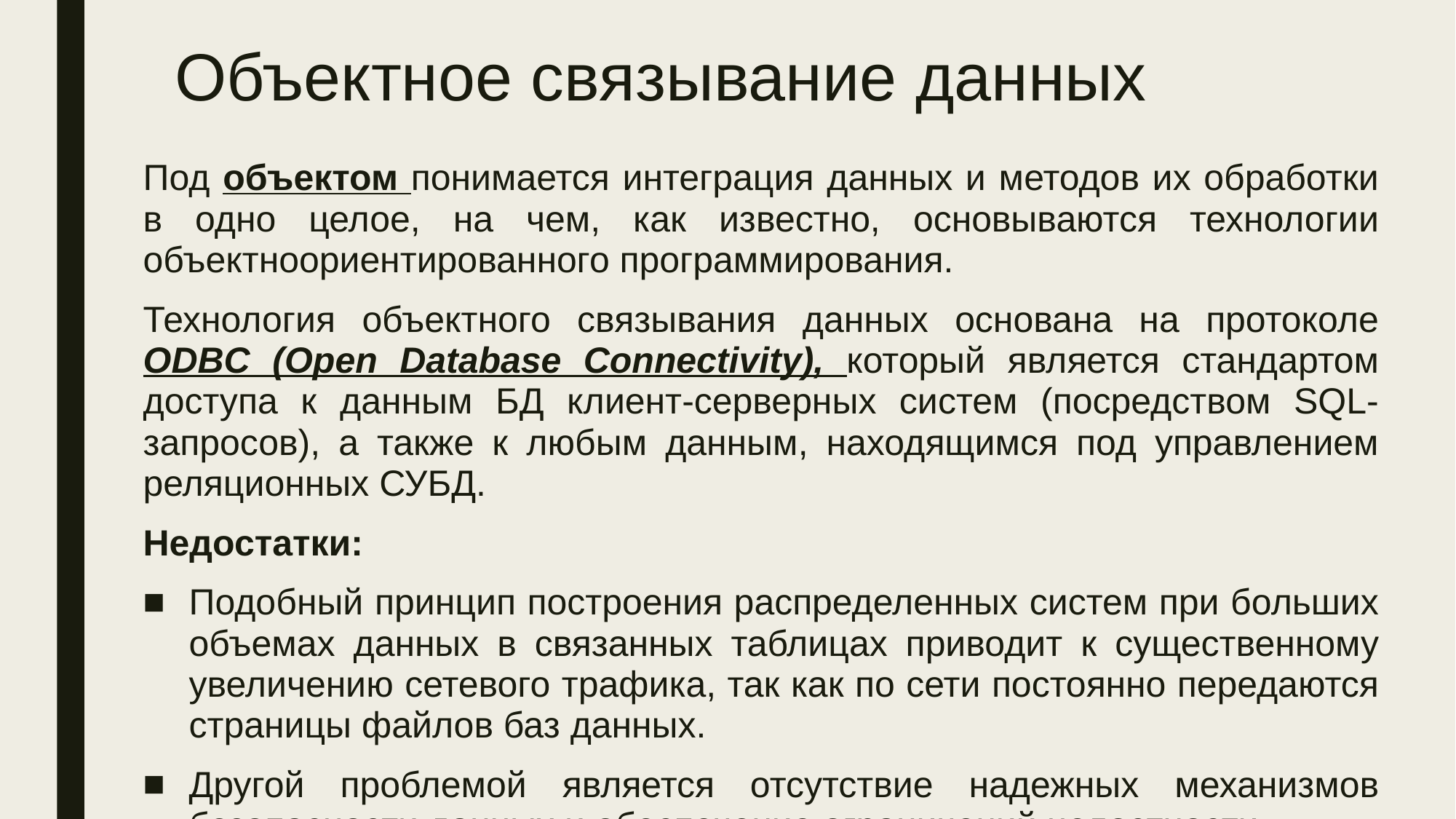

# Объектное связывание данных
Под объектом понимается интеграция данных и методов их обработки в одно целое, на чем, как известно, основываются технологии объектноориентированного программирования.
Технология объектного связывания данных основана на протоколе ODBC (Ореn Dаtаbаsе Connectivity), который является стандартом доступа к данным БД клиент-серверных систем (посредством SQL-запросов), а также к любым данным, находящимся под управлением реляционных СУБД.
Недостатки:
Подобный принцип построения распределенных систем при больших объемах данных в связанных таблицах приводит к существенному увеличению сетевого трафика, так как по сети постоянно передаются страницы файлов баз данных.
Другой проблемой является отсутствие надежных механизмов безопасности данных и обеспечение ограничений целостности.